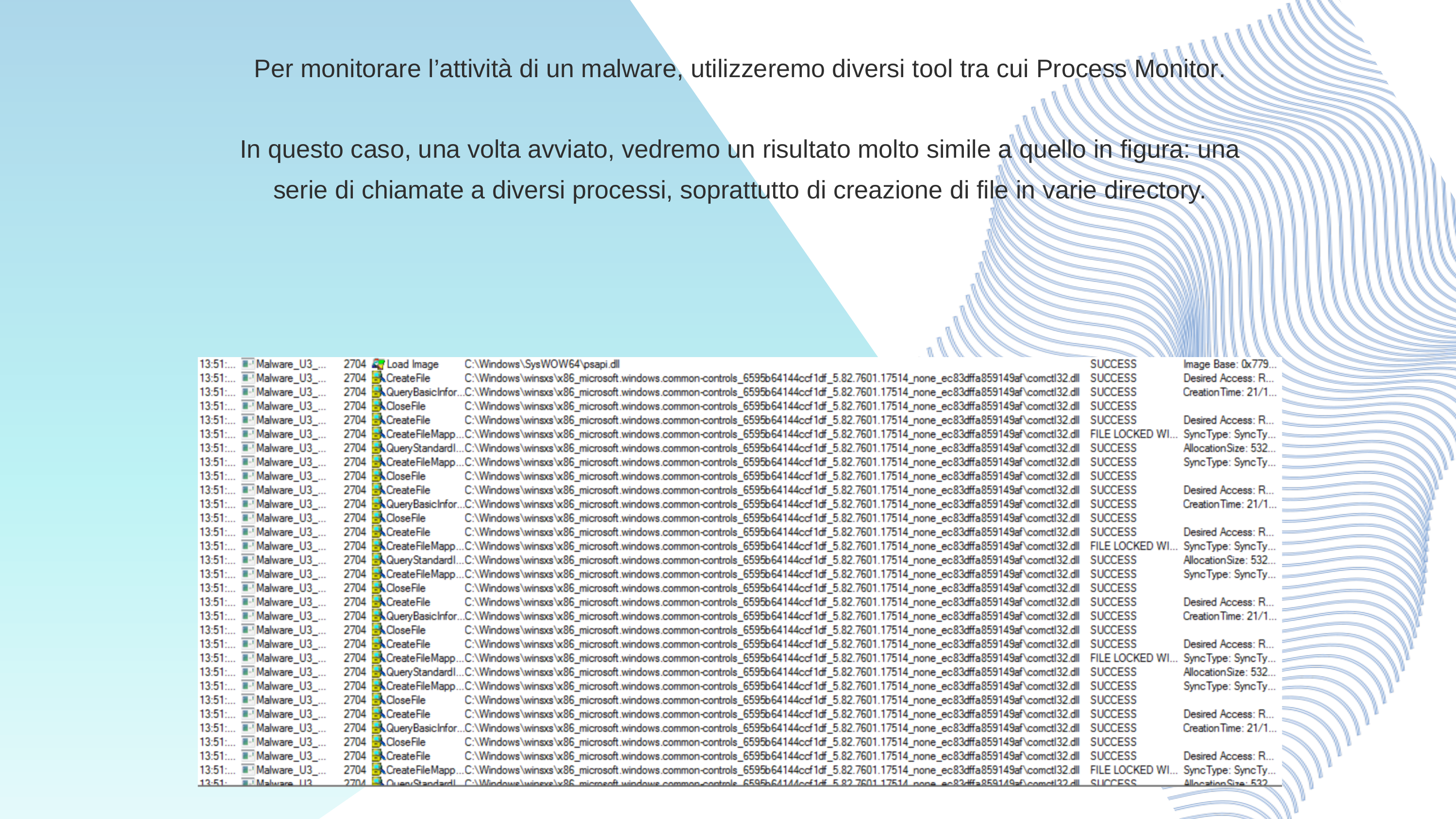

Per monitorare l’attività di un malware, utilizzeremo diversi tool tra cui Process Monitor.

In questo caso, una volta avviato, vedremo un risultato molto simile a quello in figura: una serie di chiamate a diversi processi, soprattutto di creazione di file in varie directory.